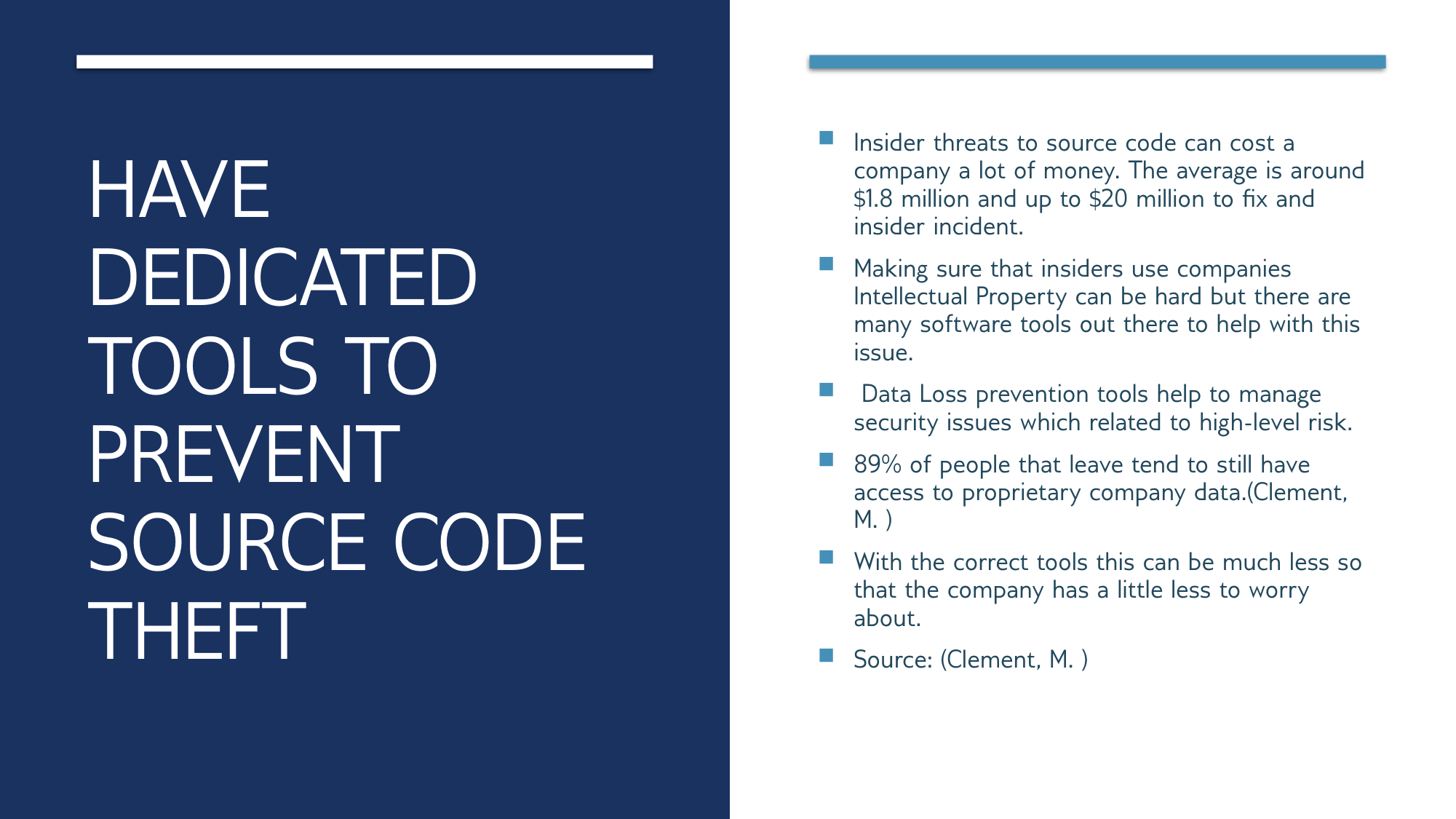

# Have dedicated tools to prevent source code theft
Insider threats to source code can cost a company a lot of money. The average is around $1.8 million and up to $20 million to fix and insider incident.
Making sure that insiders use companies Intellectual Property can be hard but there are many software tools out there to help with this issue.
 Data Loss prevention tools help to manage security issues which related to high-level risk.
89% of people that leave tend to still have access to proprietary company data.(Clement, M. )
With the correct tools this can be much less so that the company has a little less to worry about.
Source: (Clement, M. )